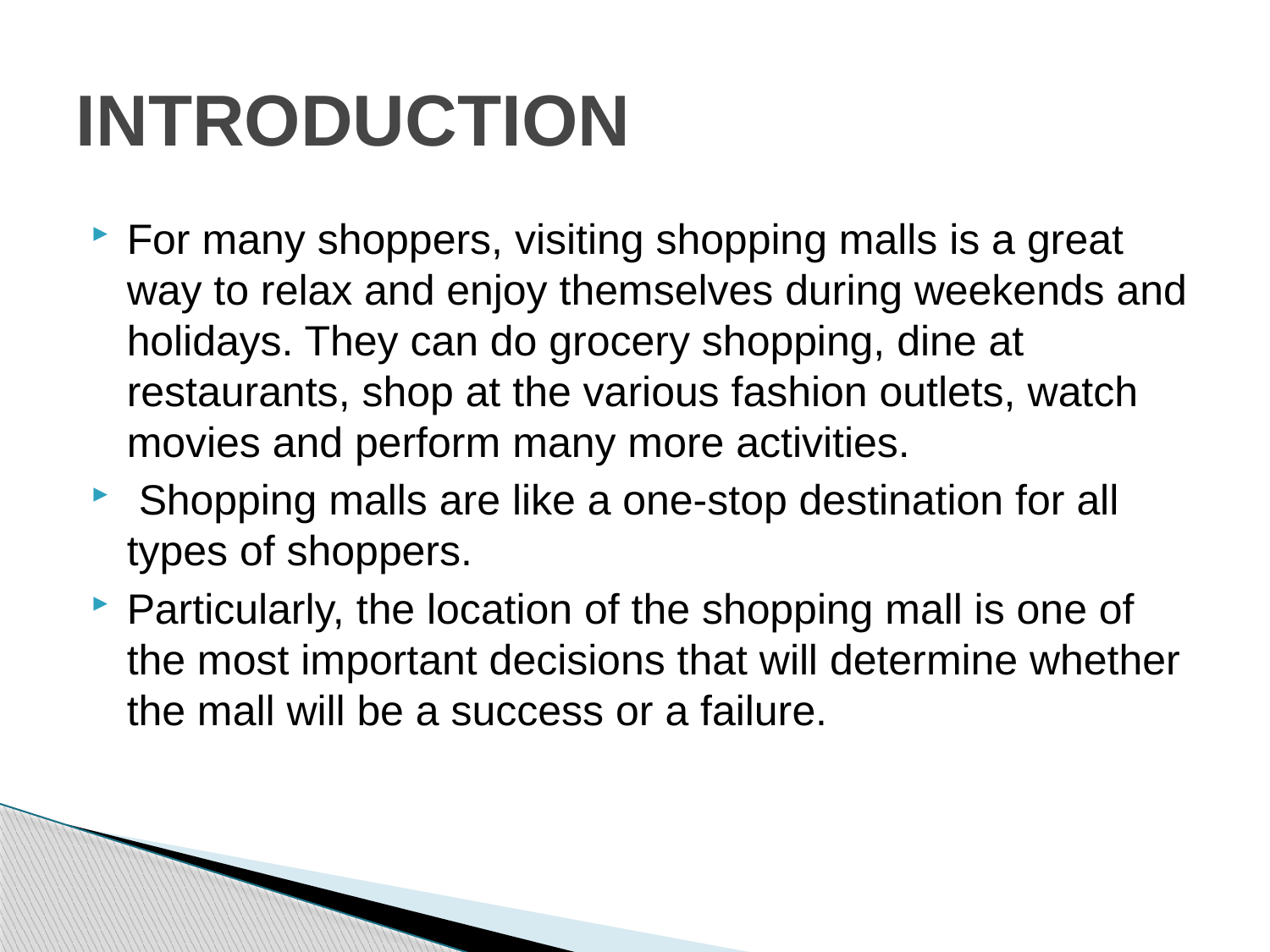

# INTRODUCTION
For many shoppers, visiting shopping malls is a great way to relax and enjoy themselves during weekends and holidays. They can do grocery shopping, dine at restaurants, shop at the various fashion outlets, watch movies and perform many more activities.
 Shopping malls are like a one-stop destination for all types of shoppers.
Particularly, the location of the shopping mall is one of the most important decisions that will determine whether the mall will be a success or a failure.